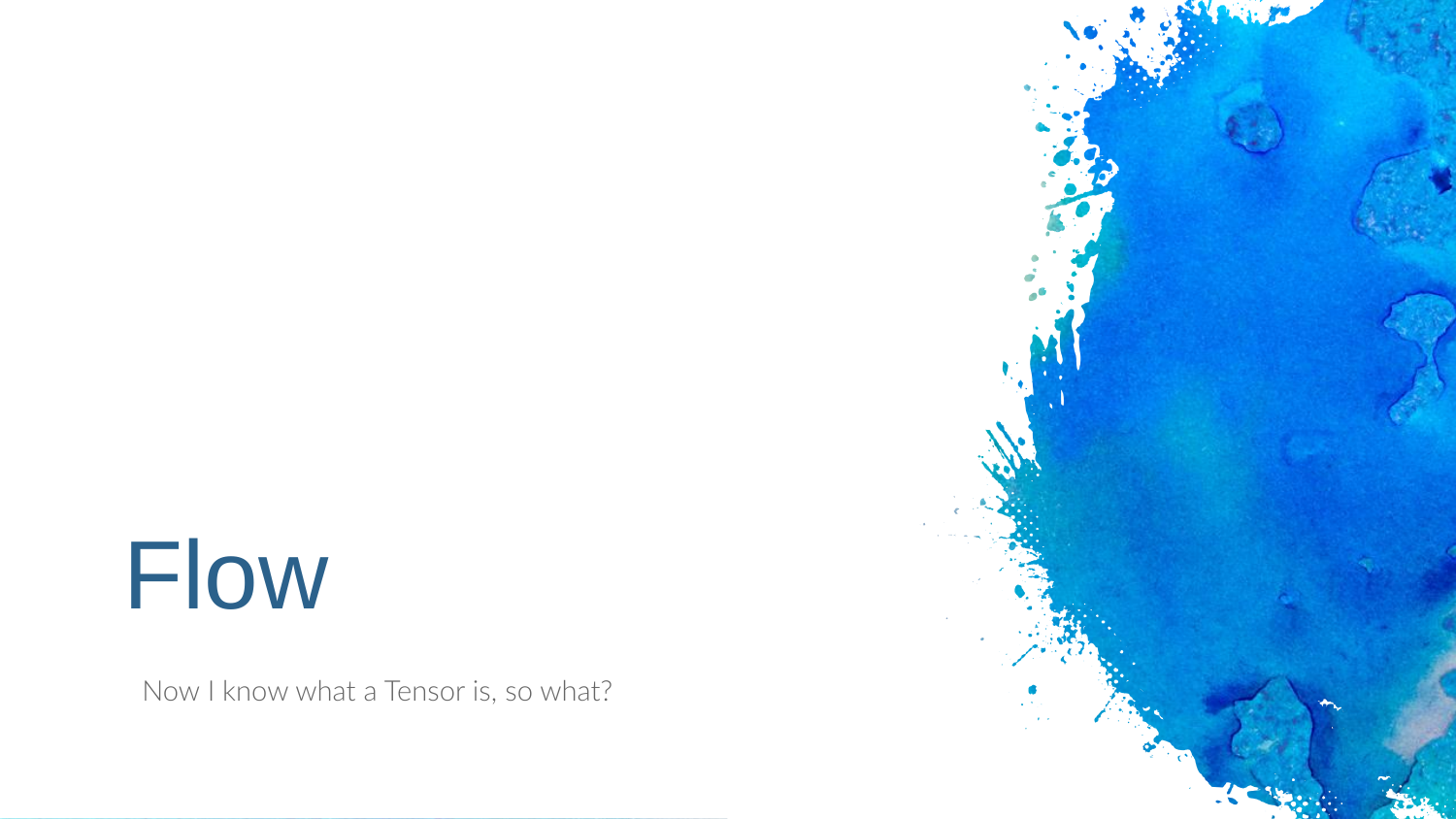

# Flow
Now I know what a Tensor is, so what?